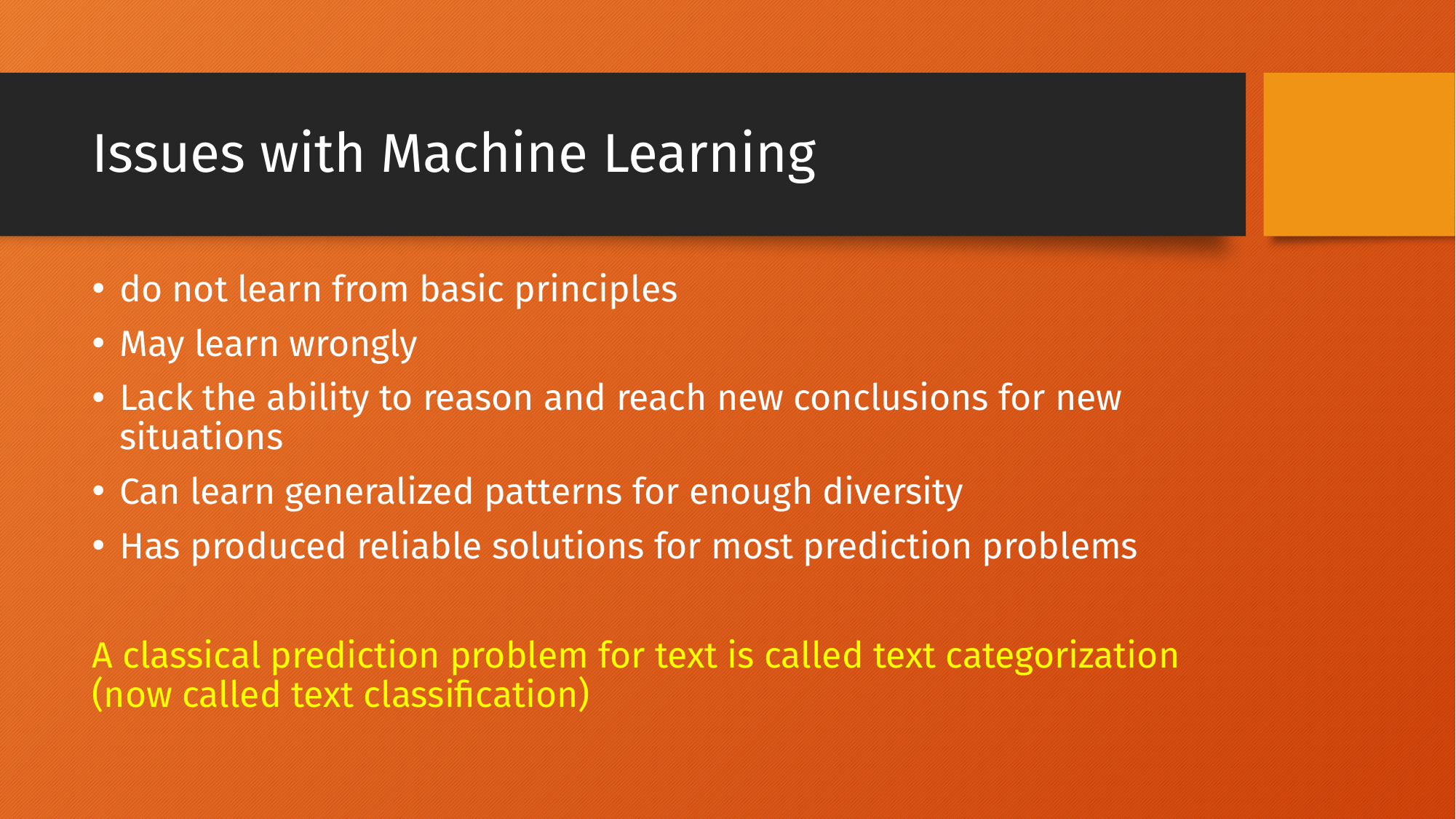

# Issues with Machine Learning
do not learn from basic principles
May learn wrongly
Lack the ability to reason and reach new conclusions for new situations
Can learn generalized patterns for enough diversity
Has produced reliable solutions for most prediction problems

A classical prediction problem for text is called text categorization (now called text classification)